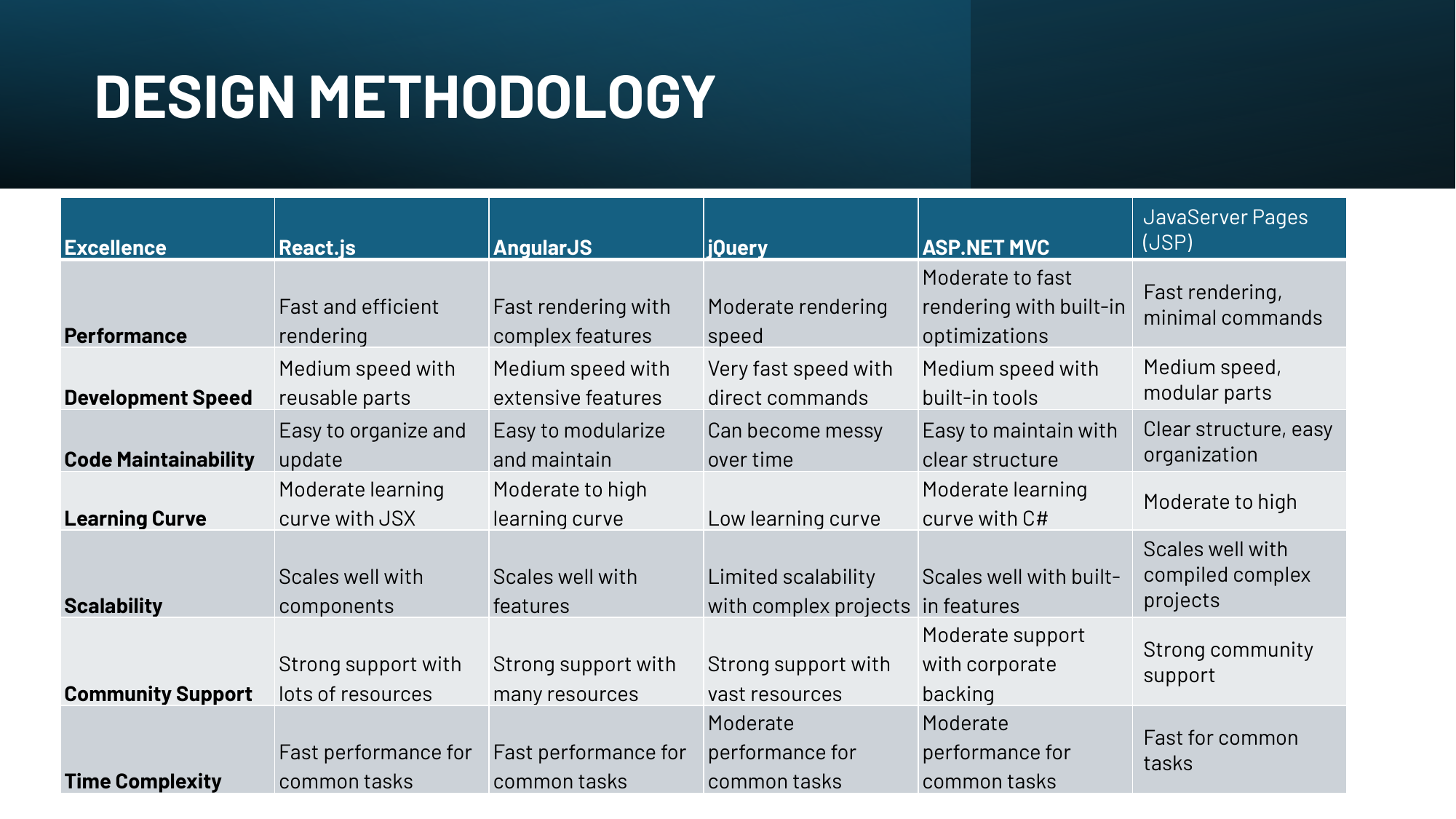

DESIGN METHODOLOGY
| Excellence | React.js | AngularJS | jQuery | ASP.NET MVC | JavaServer Pages (JSP) |
| --- | --- | --- | --- | --- | --- |
| Performance | Fast and efficient rendering | Fast rendering with complex features | Moderate rendering speed | Moderate to fast rendering with built-in optimizations | Fast rendering, minimal commands |
| Development Speed | Medium speed with reusable parts | Medium speed with extensive features | Very fast speed with direct commands | Medium speed with built-in tools | Medium speed, modular parts |
| Code Maintainability | Easy to organize and update | Easy to modularize and maintain | Can become messy over time | Easy to maintain with clear structure | Clear structure, easy organization |
| Learning Curve | Moderate learning curve with JSX | Moderate to high learning curve | Low learning curve | Moderate learning curve with C# | Moderate to high |
| Scalability | Scales well with components | Scales well with features | Limited scalability with complex projects | Scales well with built-in features | Scales well with compiled complex projects |
| Community Support | Strong support with lots of resources | Strong support with many resources | Strong support with vast resources | Moderate support with corporate backing | Strong community support |
| Time Complexity | Fast performance for common tasks | Fast performance for common tasks | Moderate performance for common tasks | Moderate performance for common tasks | Fast for common tasks |